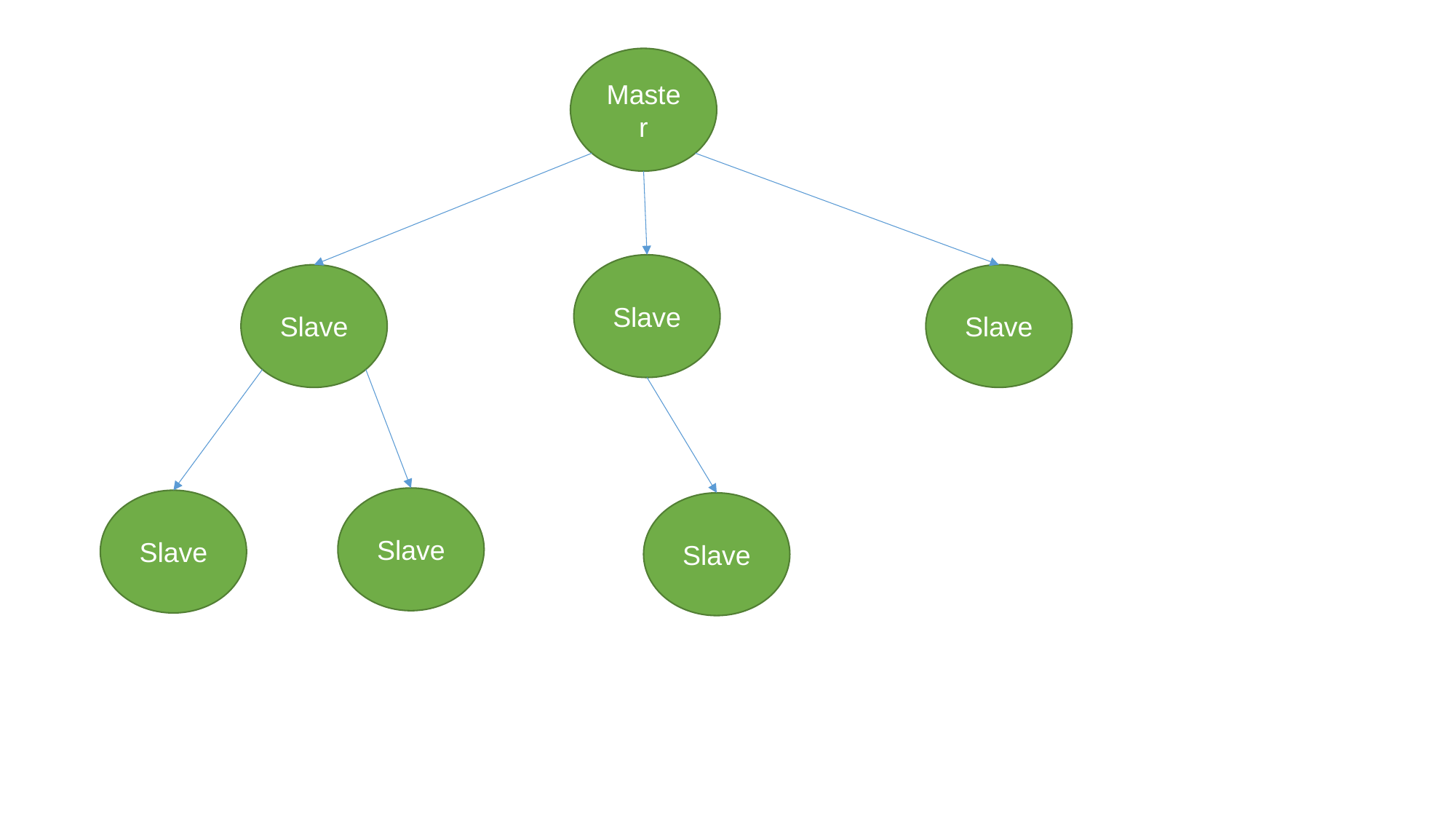

Master
Slave
Slave
Slave
Slave
Slave
Slave